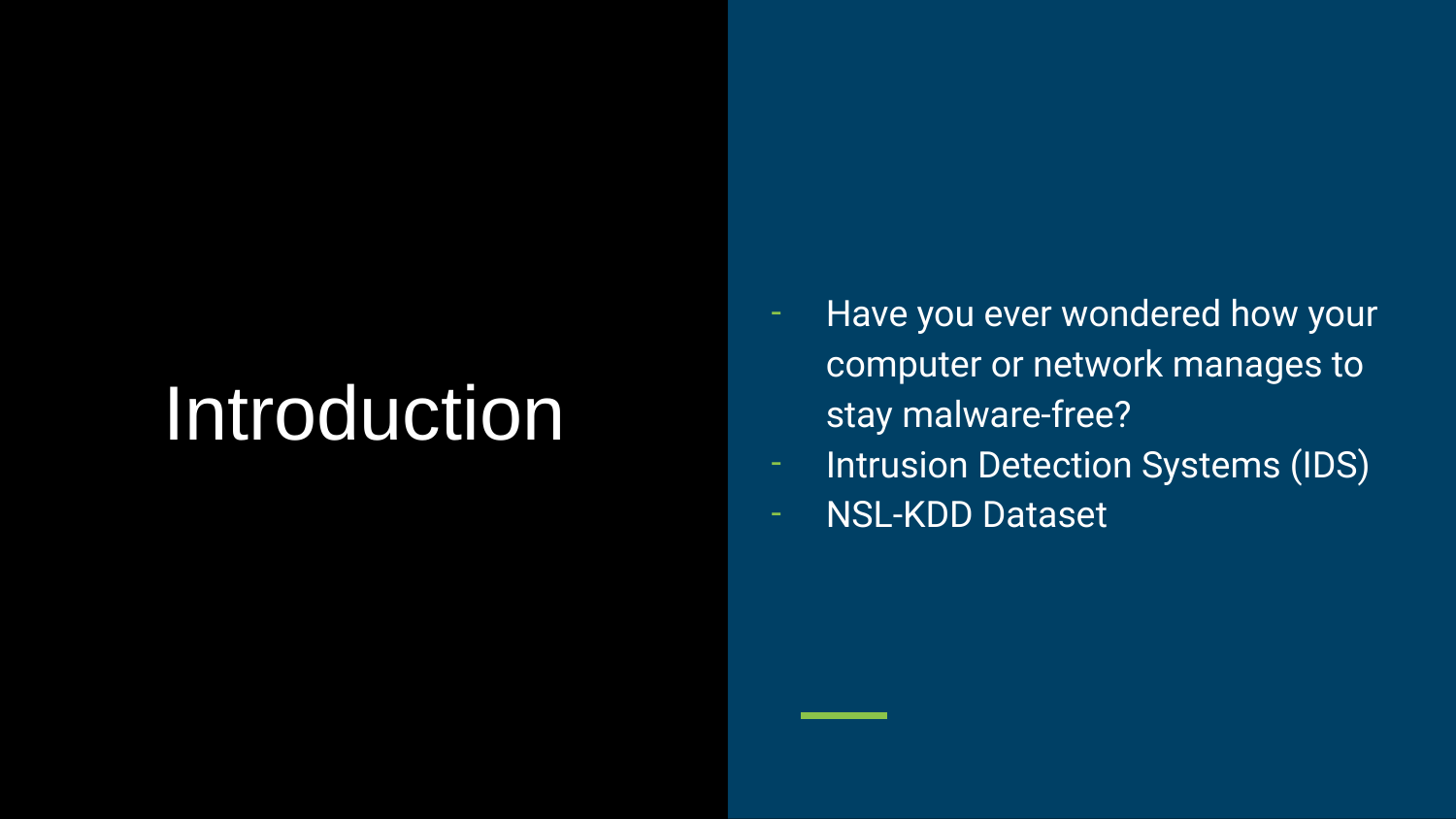

Have you ever wondered how your computer or network manages to stay malware-free?
Intrusion Detection Systems (IDS)
NSL-KDD Dataset
# Introduction